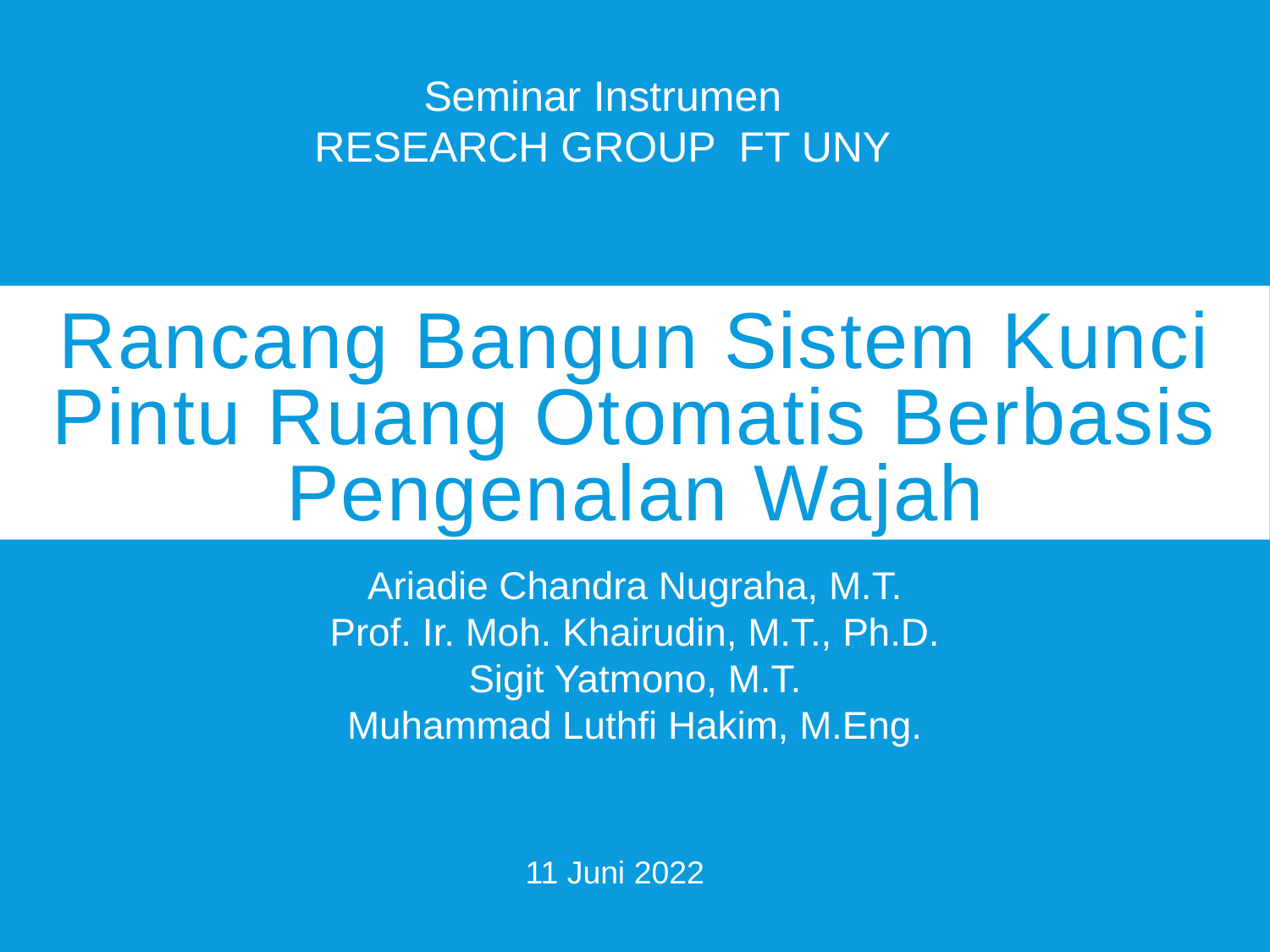

Seminar Instrumen
RESEARCH GROUP  FT UNY
# Rancang Bangun Sistem Kunci Pintu Ruang Otomatis Berbasis Pengenalan Wajah
Ariadie Chandra Nugraha, M.T.
Prof. Ir. Moh. Khairudin, M.T., Ph.D.
Sigit Yatmono, M.T.
Muhammad Luthfi Hakim, M.Eng.

11 Juni 2022